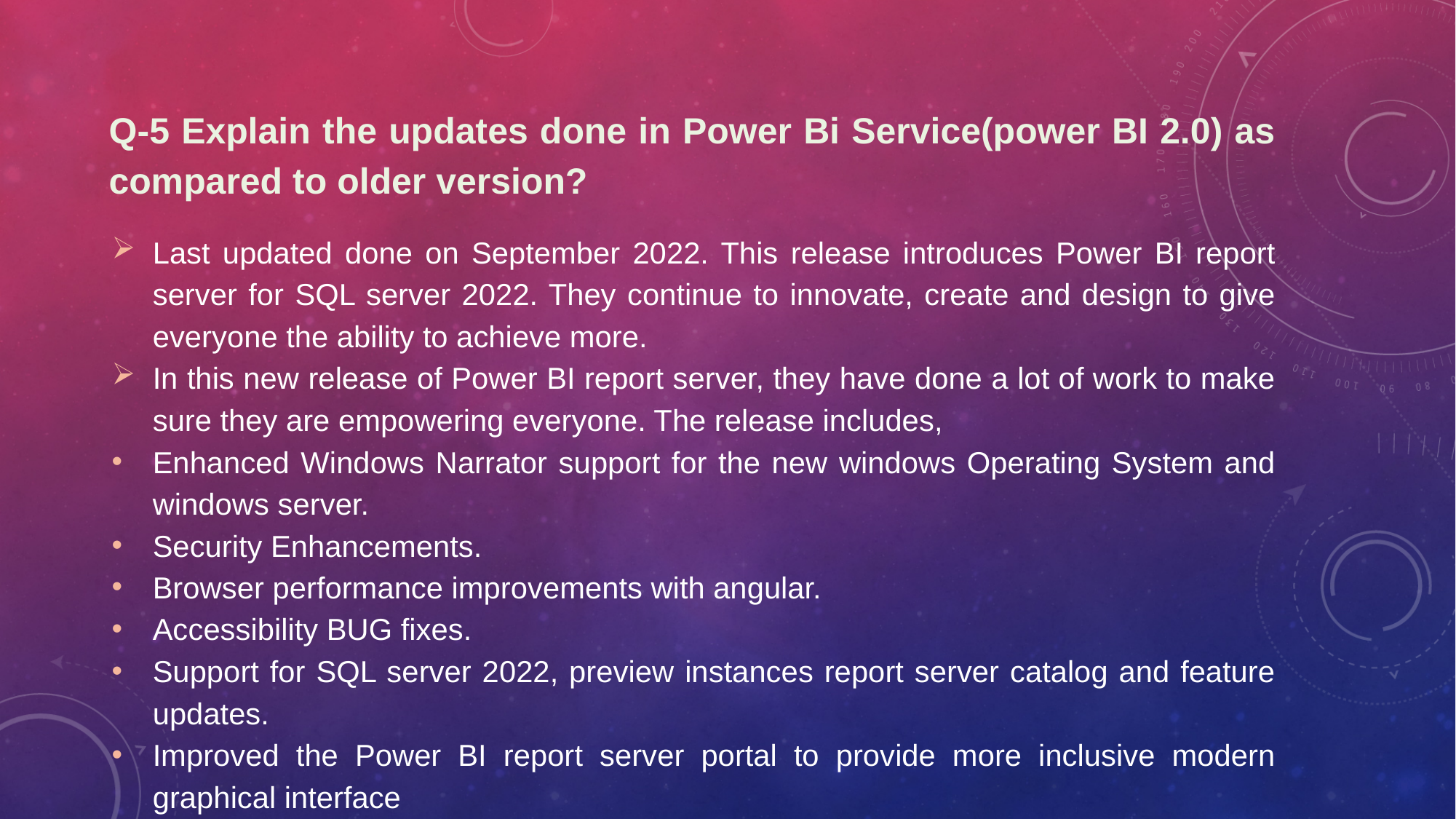

Q-5 Explain the updates done in Power Bi Service(power BI 2.0) as compared to older version?
Last updated done on September 2022. This release introduces Power BI report server for SQL server 2022. They continue to innovate, create and design to give everyone the ability to achieve more.
In this new release of Power BI report server, they have done a lot of work to make sure they are empowering everyone. The release includes,
Enhanced Windows Narrator support for the new windows Operating System and windows server.
Security Enhancements.
Browser performance improvements with angular.
Accessibility BUG fixes.
Support for SQL server 2022, preview instances report server catalog and feature updates.
Improved the Power BI report server portal to provide more inclusive modern graphical interface
Introduced the new paginated report migration tool, which connects to the web from the Power BI report server.